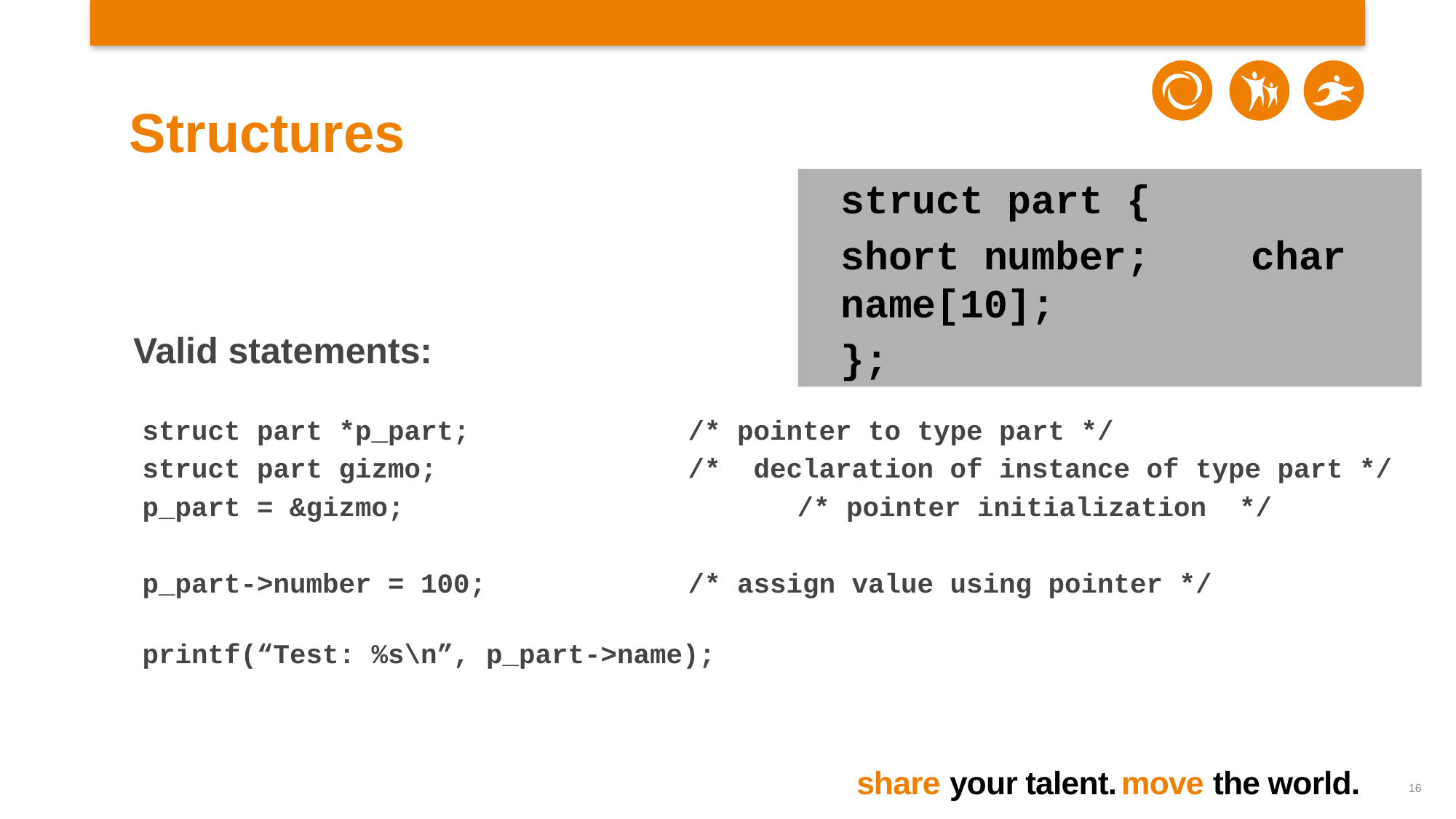

# Structures
struct part {
	short number; 	char name[10];
};

Valid statements:
struct part *p_part;  		/* pointer to type part */
struct part gizmo;     		/*  declaration of instance of type part */
p_part = &gizmo;     			/* pointer initialization  */

p_part->number = 100;      	/* assign value using pointer */
printf(“Test: %s\n”, p_part->name);

16